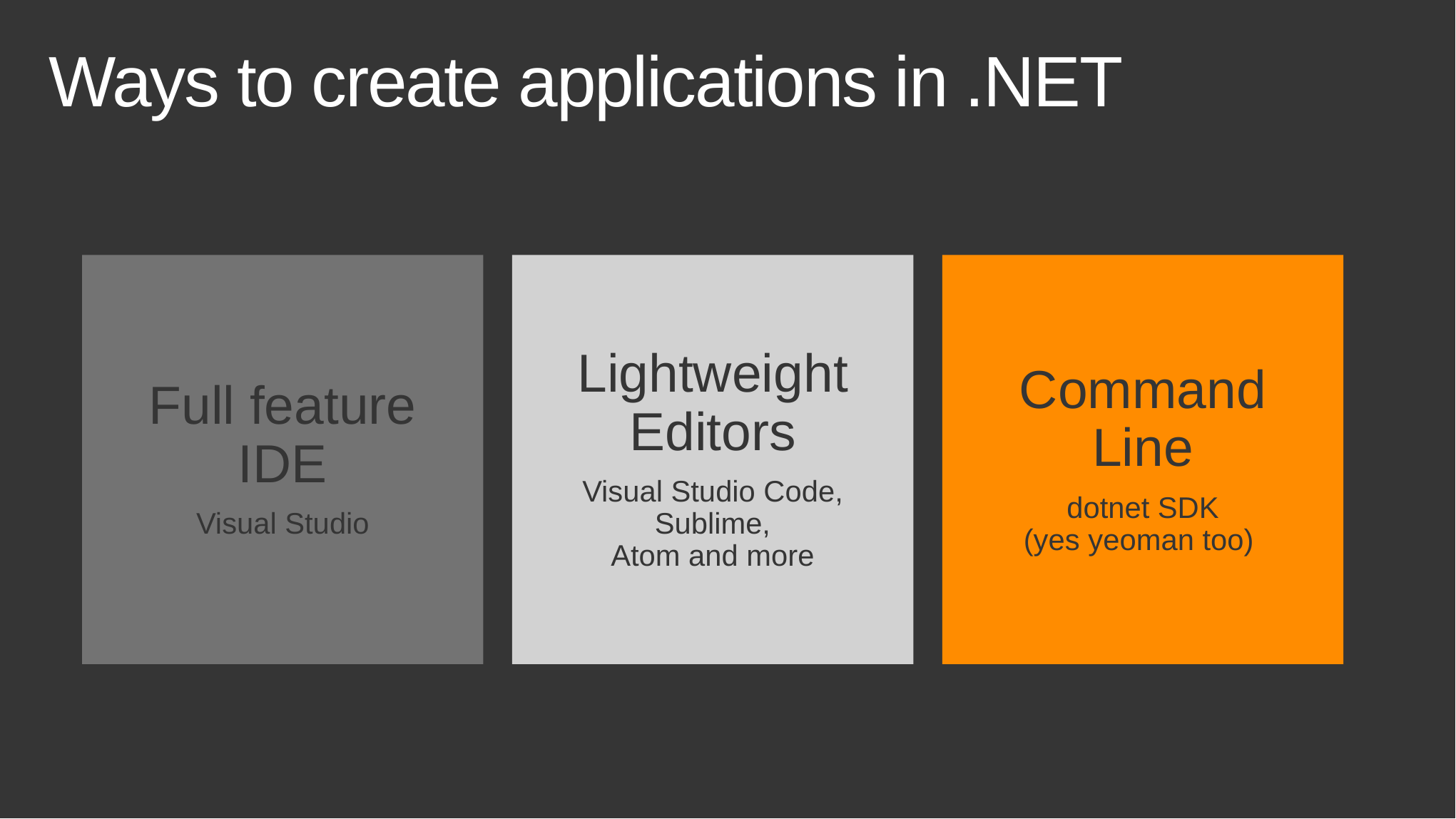

# Ways to create applications in .NET
Full feature IDE
Visual Studio
Lightweight Editors
Visual Studio Code,
Sublime,
Atom and more
Command Line
dotnet SDK
(yes yeoman too)